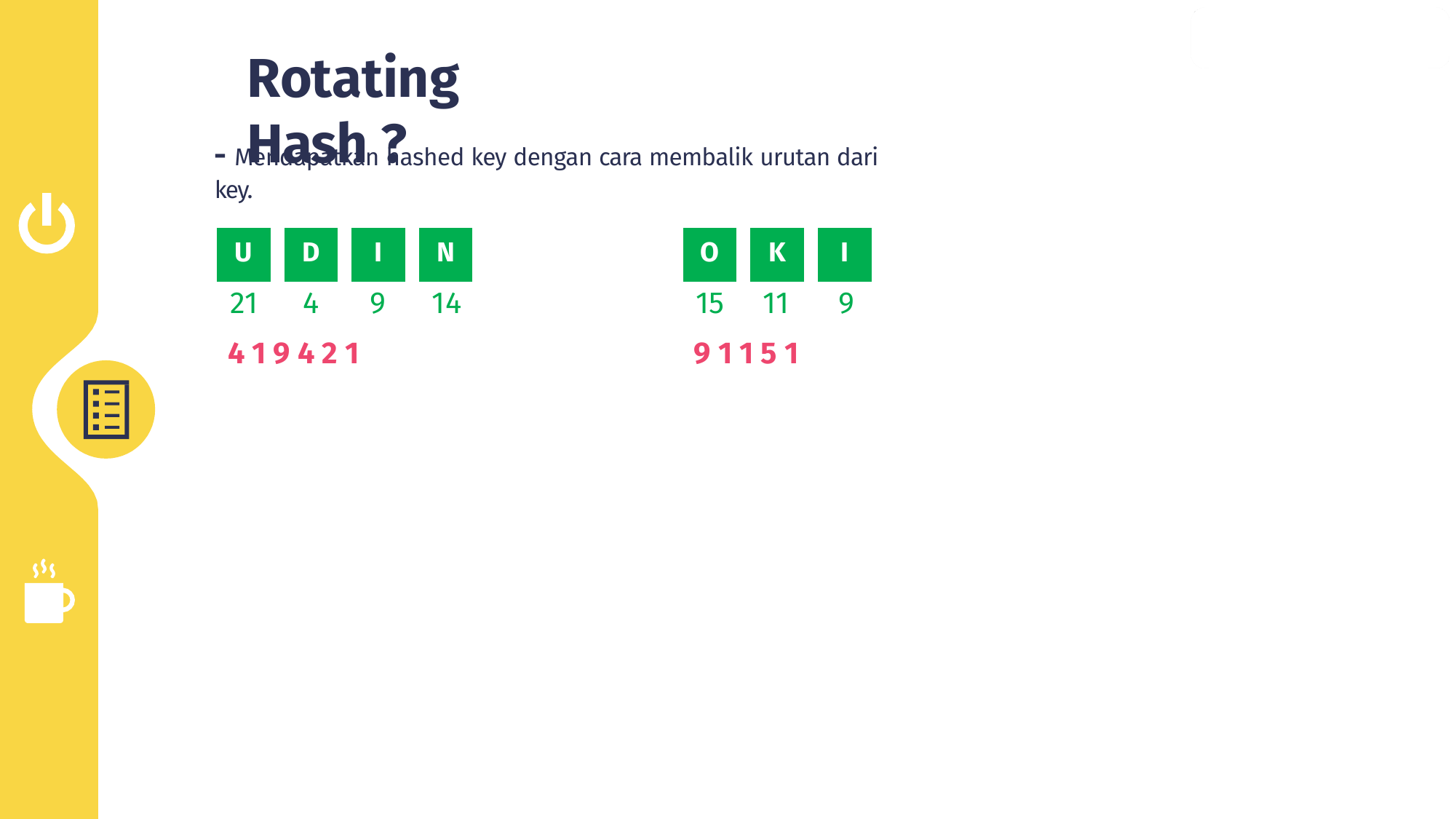

# Rotating Hash ?
- Mendapatkan hashed key dengan cara membalik urutan dari key.
| U |  | D |  | I |  | N |  | O |  | K |  | I |
| --- | --- | --- | --- | --- | --- | --- | --- | --- | --- | --- | --- | --- |
| 21 |  | 4 |  | 9 |  | 14 |  | 15 |  | 11 |  | 9 |
9 1 1 5 1
4 1 9 4 2 1